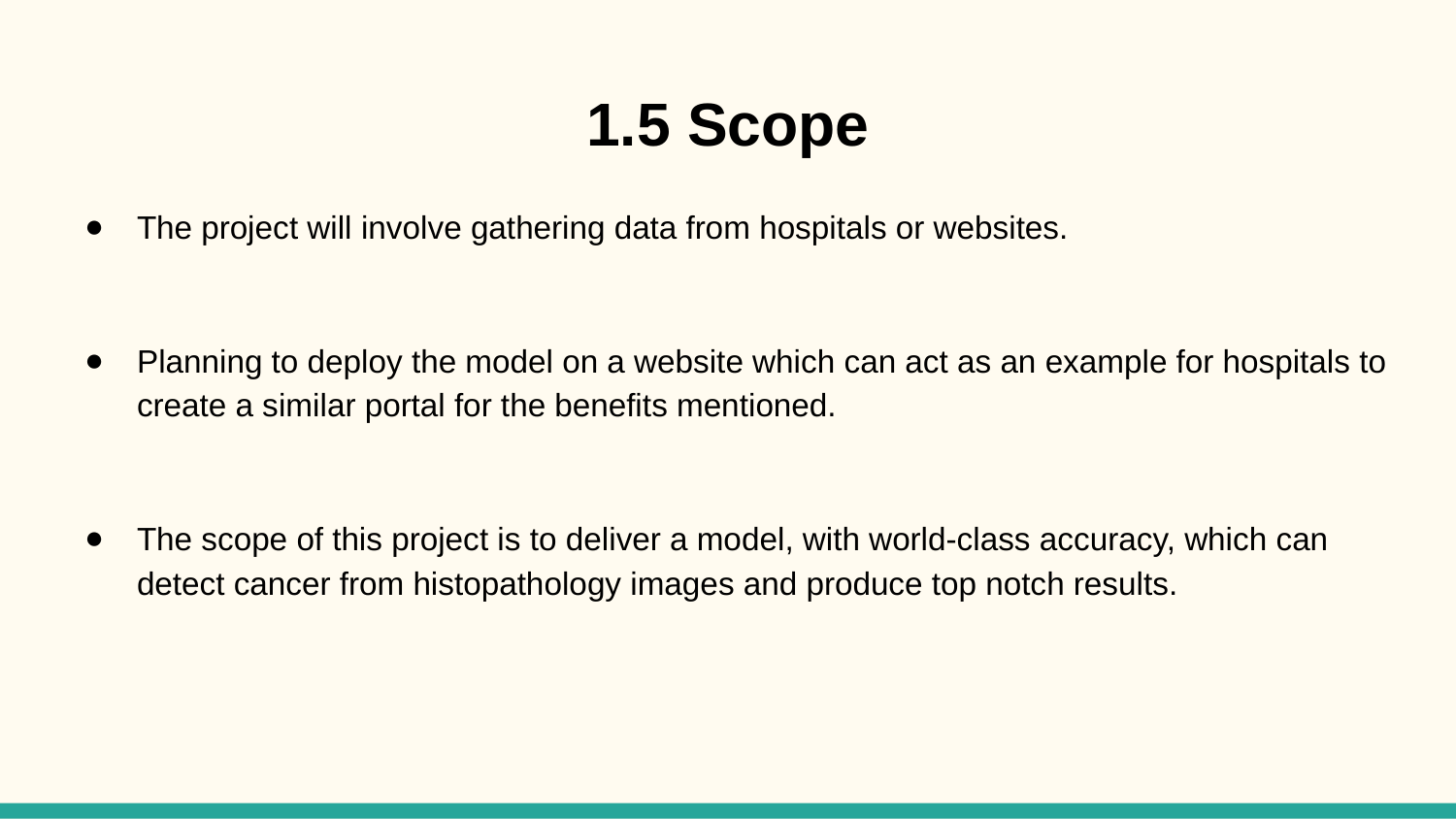

# 1.5 Scope
The project will involve gathering data from hospitals or websites.

Planning to deploy the model on a website which can act as an example for hospitals to create a similar portal for the benefits mentioned.

The scope of this project is to deliver a model, with world-class accuracy, which can detect cancer from histopathology images and produce top notch results.